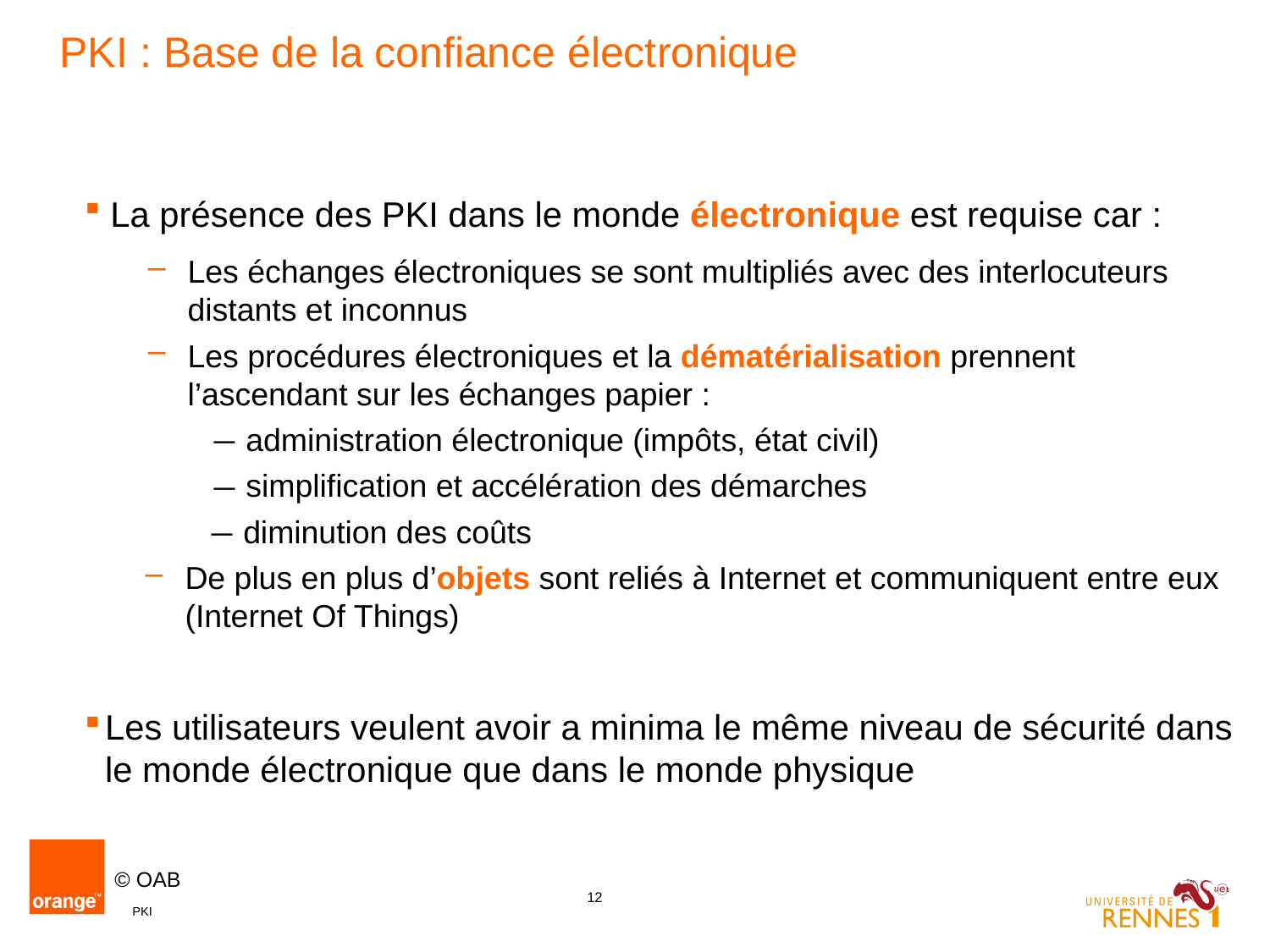

PKI : Base de la confiance électronique

 La présence des PKI dans le monde électronique est requise car :
Les échanges électroniques se sont multipliés avec des interlocuteurs distants et inconnus
Les procédures électroniques et la dématérialisation prennent l’ascendant sur les échanges papier :
administration électronique (impôts, état civil)
simplification et accélération des démarches
diminution des coûts
De plus en plus d’objets sont reliés à Internet et communiquent entre eux (Internet Of Things)

Les utilisateurs veulent avoir a minima le même niveau de sécurité dans le monde électronique que dans le monde physique
PKI